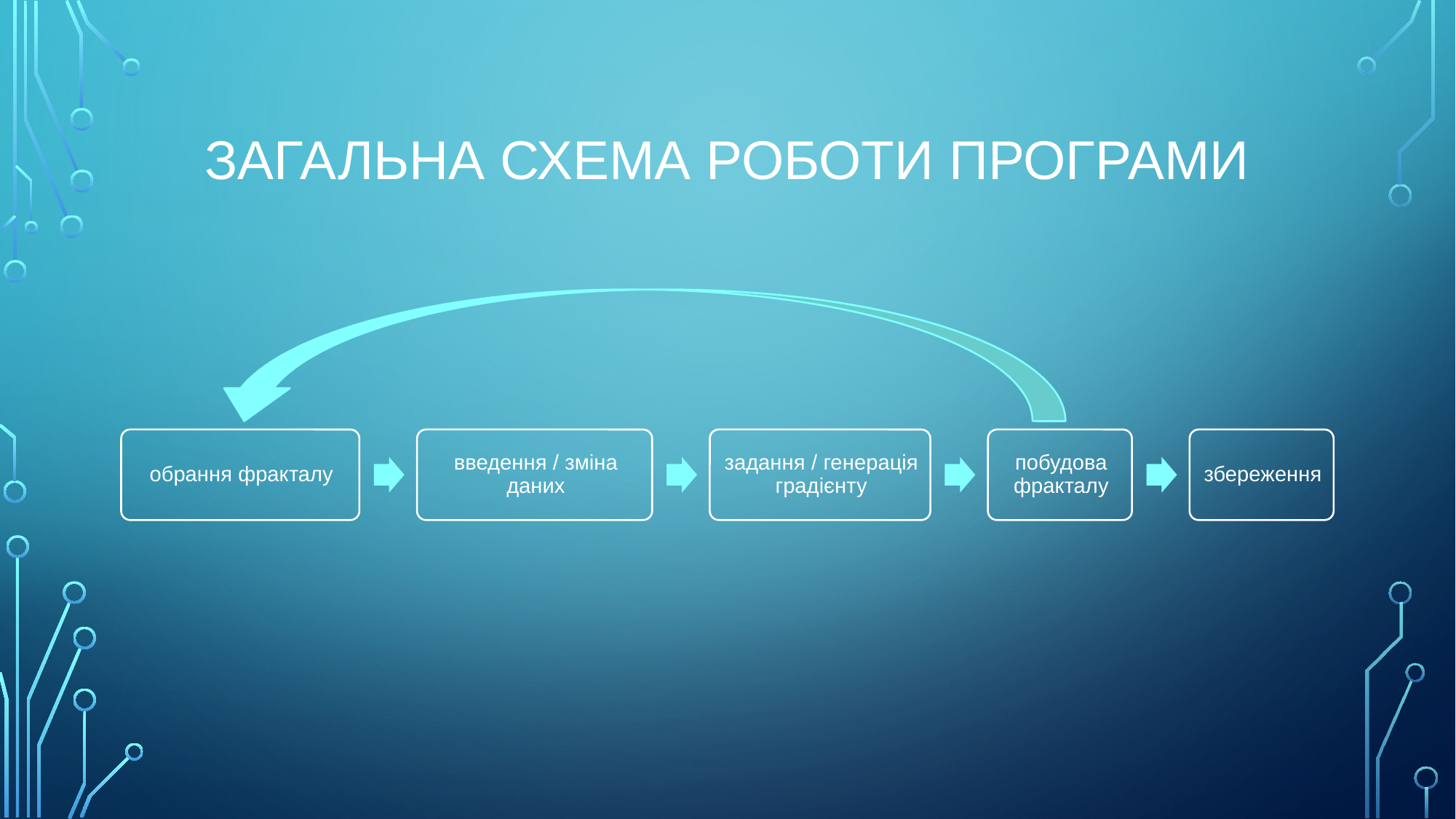

# Загальна схема роботи програми
обрання фракталу

введення / зміна даних

задання / генерація градієнту

побудова фракталу

збереження